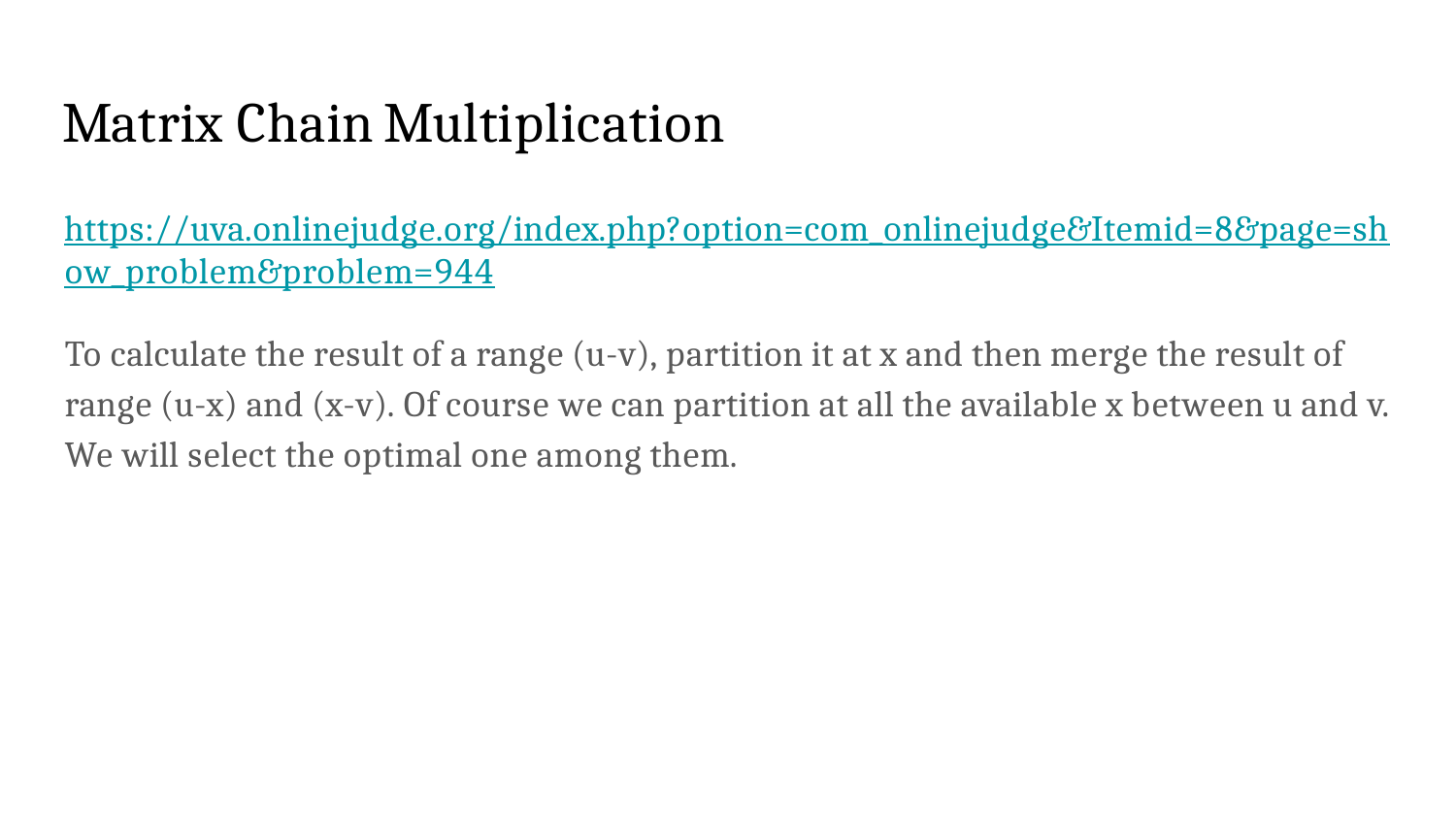

# Matrix Chain Multiplication
https://uva.onlinejudge.org/index.php?option=com_onlinejudge&Itemid=8&page=show_problem&problem=944
To calculate the result of a range (u-v), partition it at x and then merge the result of range (u-x) and (x-v). Of course we can partition at all the available x between u and v. We will select the optimal one among them.